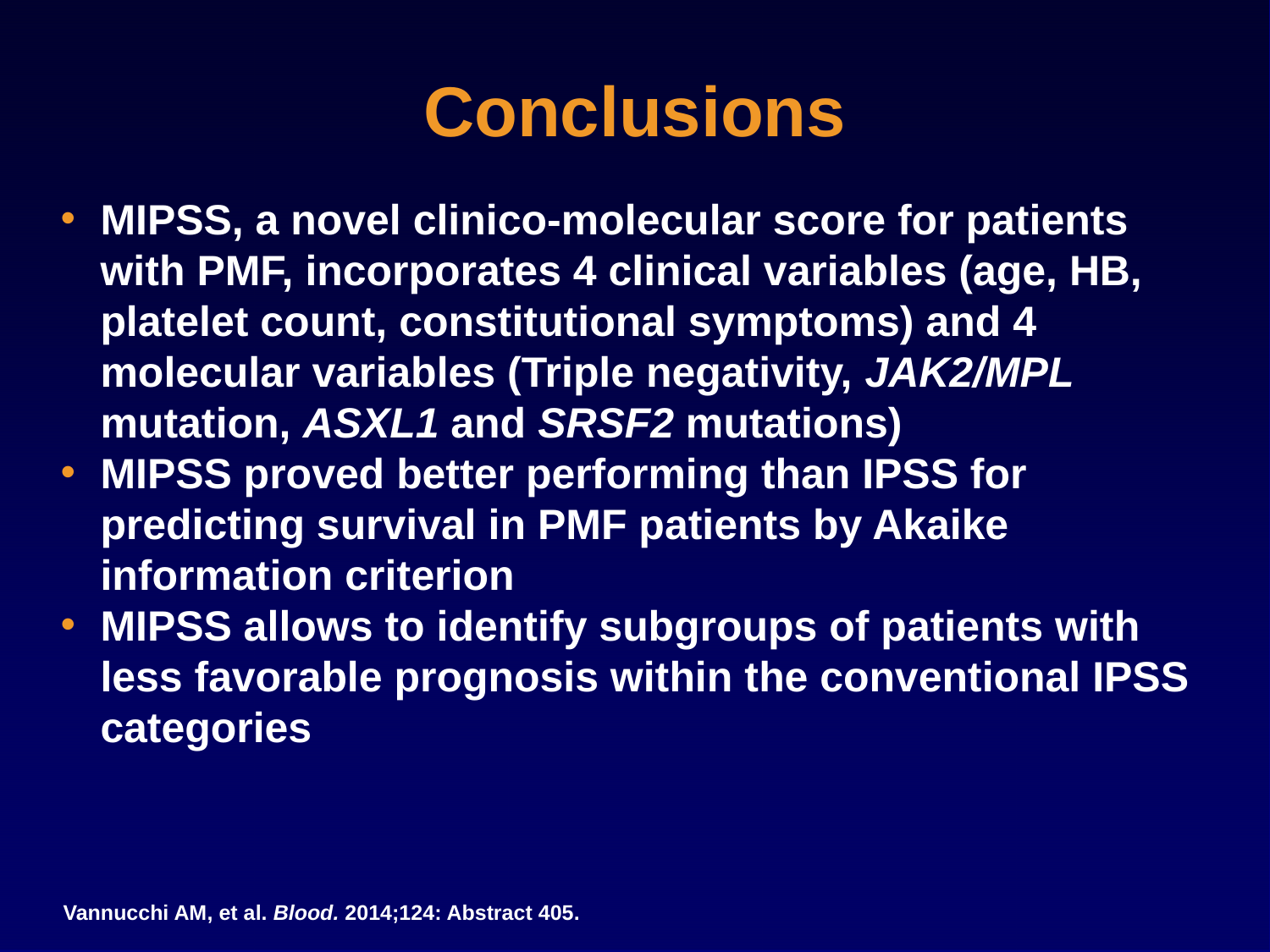

# Conclusions
MIPSS, a novel clinico-molecular score for patients with PMF, incorporates 4 clinical variables (age, HB, platelet count, constitutional symptoms) and 4 molecular variables (Triple negativity, JAK2/MPL mutation, ASXL1 and SRSF2 mutations)
MIPSS proved better performing than IPSS for predicting survival in PMF patients by Akaike information criterion
MIPSS allows to identify subgroups of patients with less favorable prognosis within the conventional IPSS categories

Vannucchi AM, et al. Blood. 2014;124: Abstract 405.